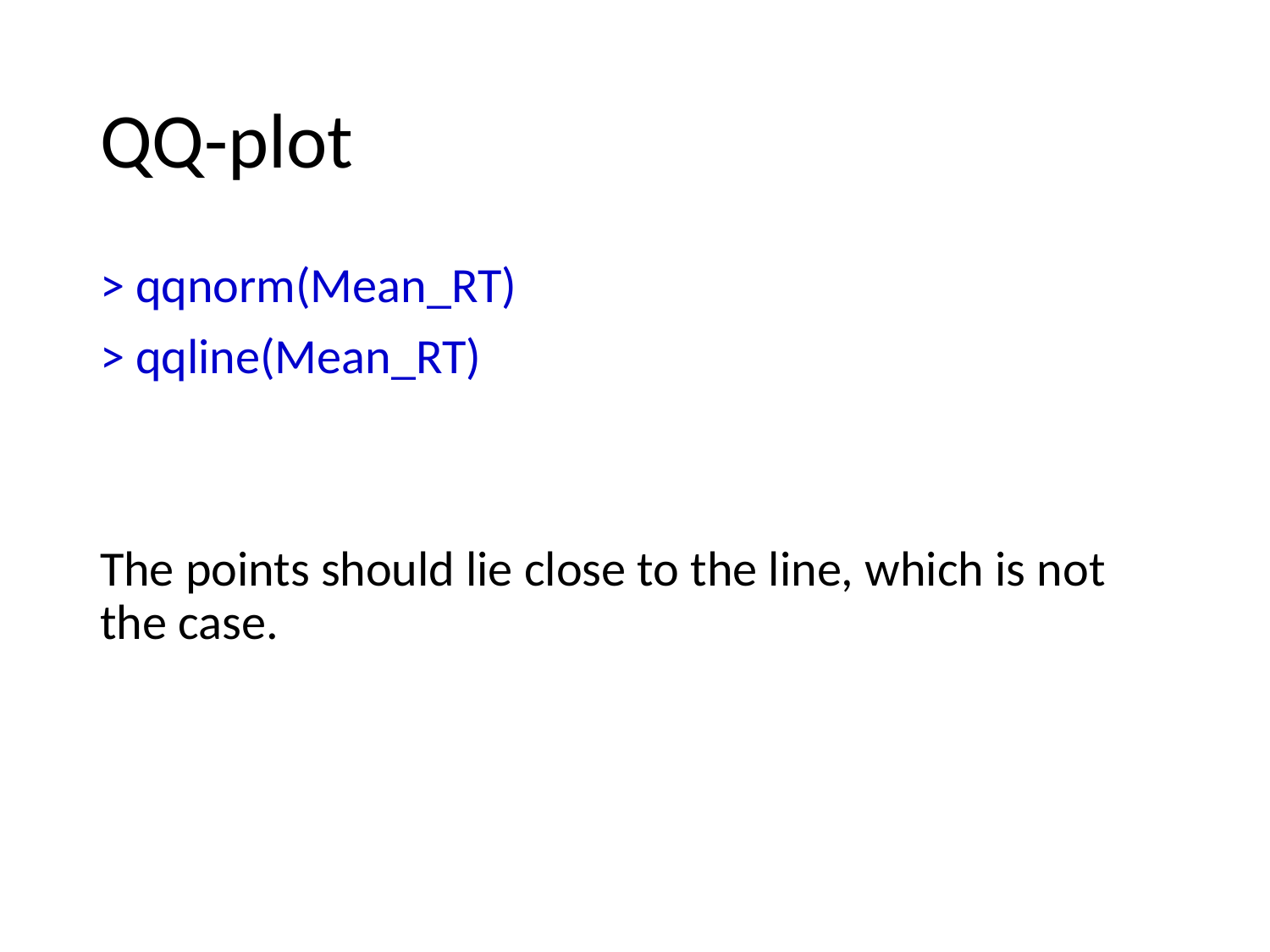

# QQ-plot
> qqnorm(Mean_RT)
> qqline(Mean_RT)

The points should lie close to the line, which is not the case.